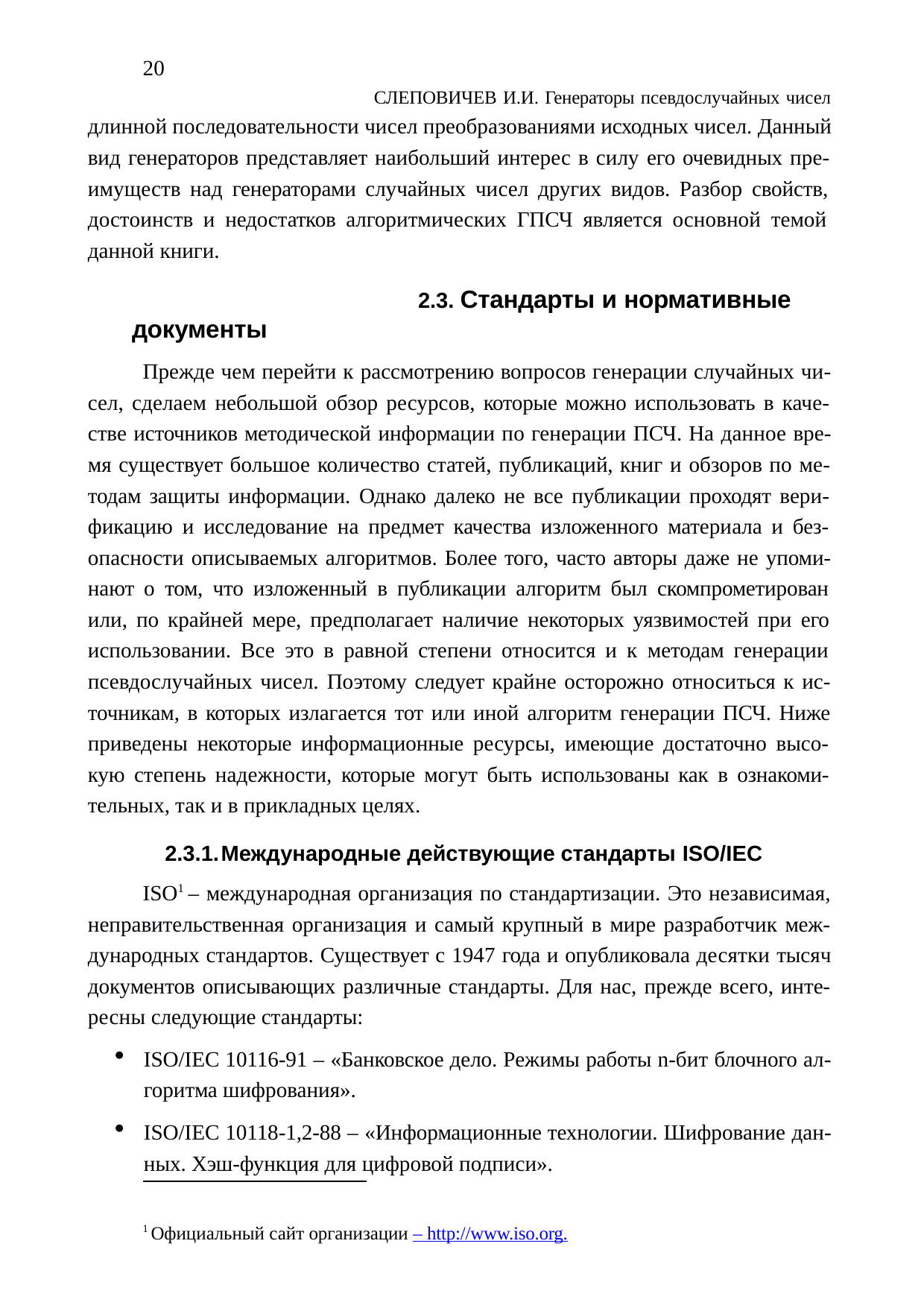

20
СЛЕПОВИЧЕВ И.И. Генераторы псевдослучайных чисел  длинной последовательности чисел преобразованиями исходных чисел. Данный  вид генераторов представляет наибольший интерес в силу его очевидных пре-  имуществ над генераторами случайных чисел других видов. Разбор свойств,  достоинств и недостатков алгоритмических ГПСЧ является основной темой  данной книги.
2.3. Стандарты и нормативные документы
Прежде чем перейти к рассмотрению вопросов генерации случайных чи-  сел, сделаем небольшой обзор ресурсов, которые можно использовать в каче-  стве источников методической информации по генерации ПСЧ. На данное вре-  мя существует большое количество статей, публикаций, книг и обзоров по ме-  тодам защиты информации. Однако далеко не все публикации проходят вери-  фикацию и исследование на предмет качества изложенного материала и без-  опасности описываемых алгоритмов. Более того, часто авторы даже не упоми-  нают о том, что изложенный в публикации алгоритм был скомпрометирован  или, по крайней мере, предполагает наличие некоторых уязвимостей при его  использовании. Все это в равной степени относится и к методам генерации  псевдослучайных чисел. Поэтому следует крайне осторожно относиться к ис-  точникам, в которых излагается тот или иной алгоритм генерации ПСЧ. Ниже  приведены некоторые информационные ресурсы, имеющие достаточно высо-  кую степень надежности, которые могут быть использованы как в ознакоми-  тельных, так и в прикладных целях.

2.3.1.	Международные действующие стандарты ISO/IEC
ISO1 – международная организация по стандартизации. Это независимая,  неправительственная организация и самый крупный в мире разработчик меж-  дународных стандартов. Существует с 1947 года и опубликовала десятки тысяч  документов описывающих различные стандарты. Для нас, прежде всего, инте-  ресны следующие стандарты:
ISO/IEC 10116-91 – «Банковское дело. Режимы работы n-бит блочного ал-  горитма шифрования».
ISO/IEC 10118-1,2-88 – «Информационные технологии. Шифрование дан-  ных. Хэш-функция для цифровой подписи».

1 Официальный сайт организации – http://www.iso.org.